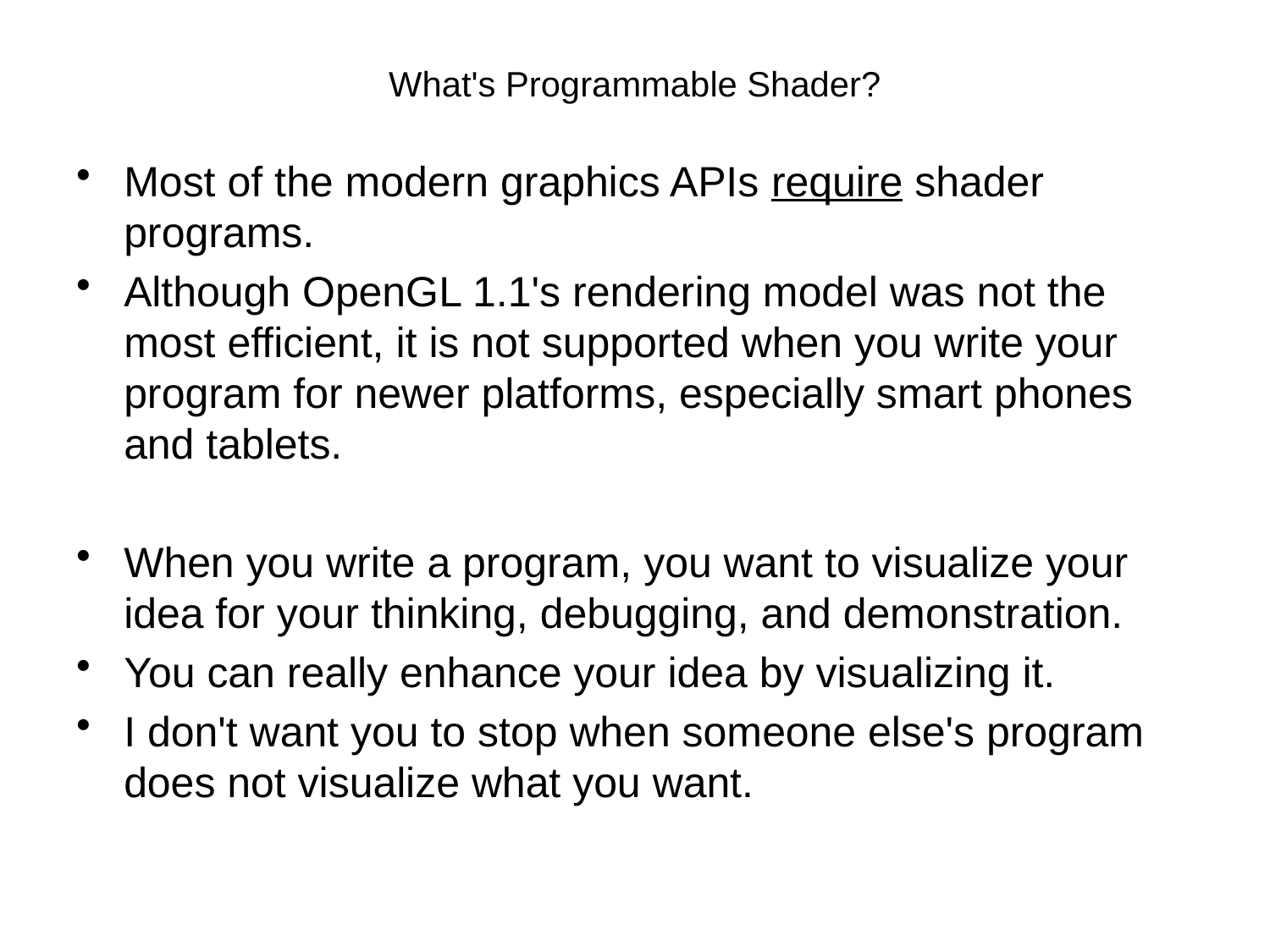

# What's Programmable Shader?
Most of the modern graphics APIs require shader programs.
Although OpenGL 1.1's rendering model was not the most efficient, it is not supported when you write your program for newer platforms, especially smart phones and tablets.

When you write a program, you want to visualize your idea for your thinking, debugging, and demonstration.
You can really enhance your idea by visualizing it.
I don't want you to stop when someone else's program does not visualize what you want.